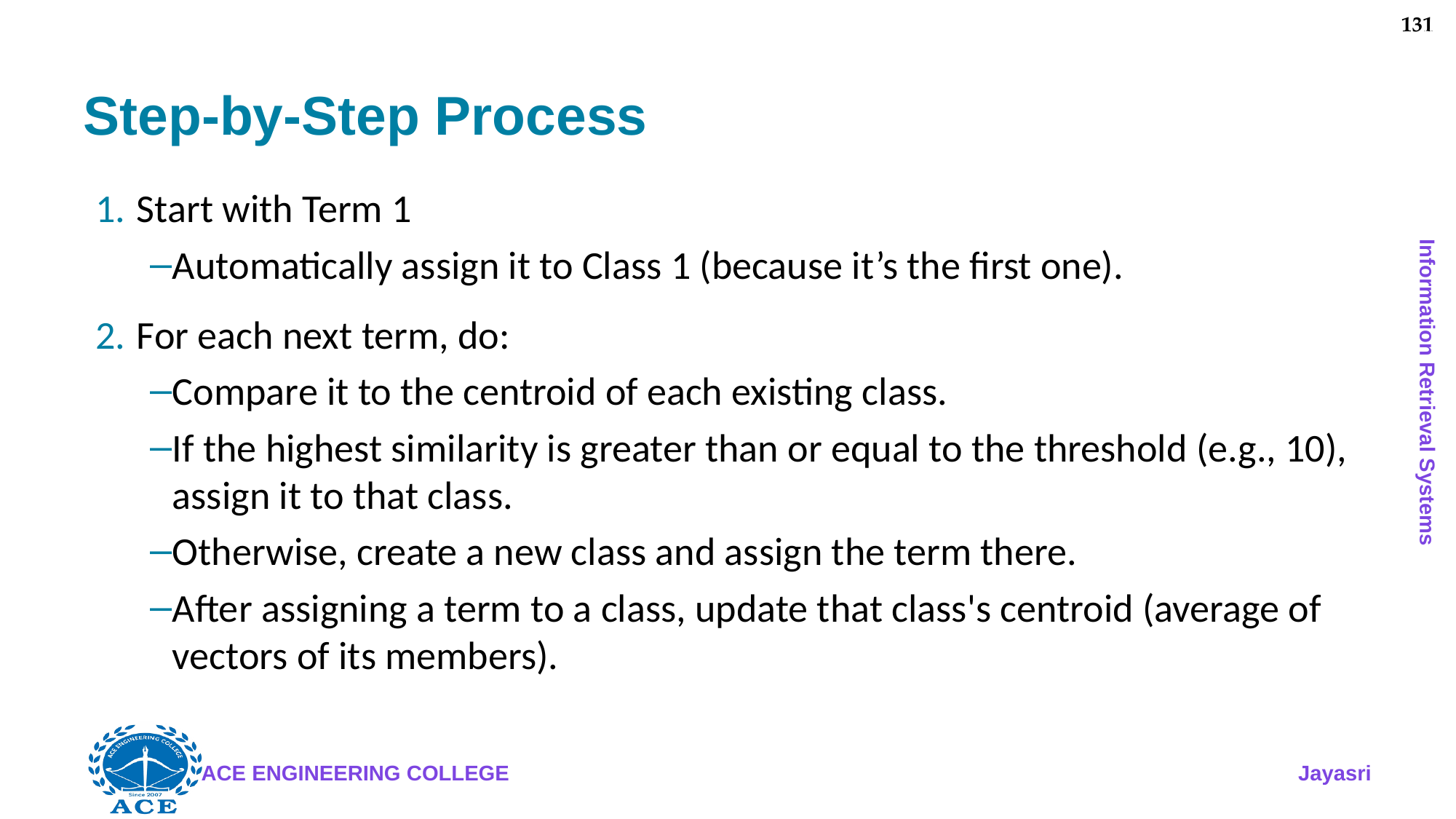

131
# Step-by-Step Process
Start with Term 1
Automatically assign it to Class 1 (because it’s the first one).
For each next term, do:
Compare it to the centroid of each existing class.
If the highest similarity is greater than or equal to the threshold (e.g., 10), assign it to that class.
Otherwise, create a new class and assign the term there.
After assigning a term to a class, update that class's centroid (average of vectors of its members).